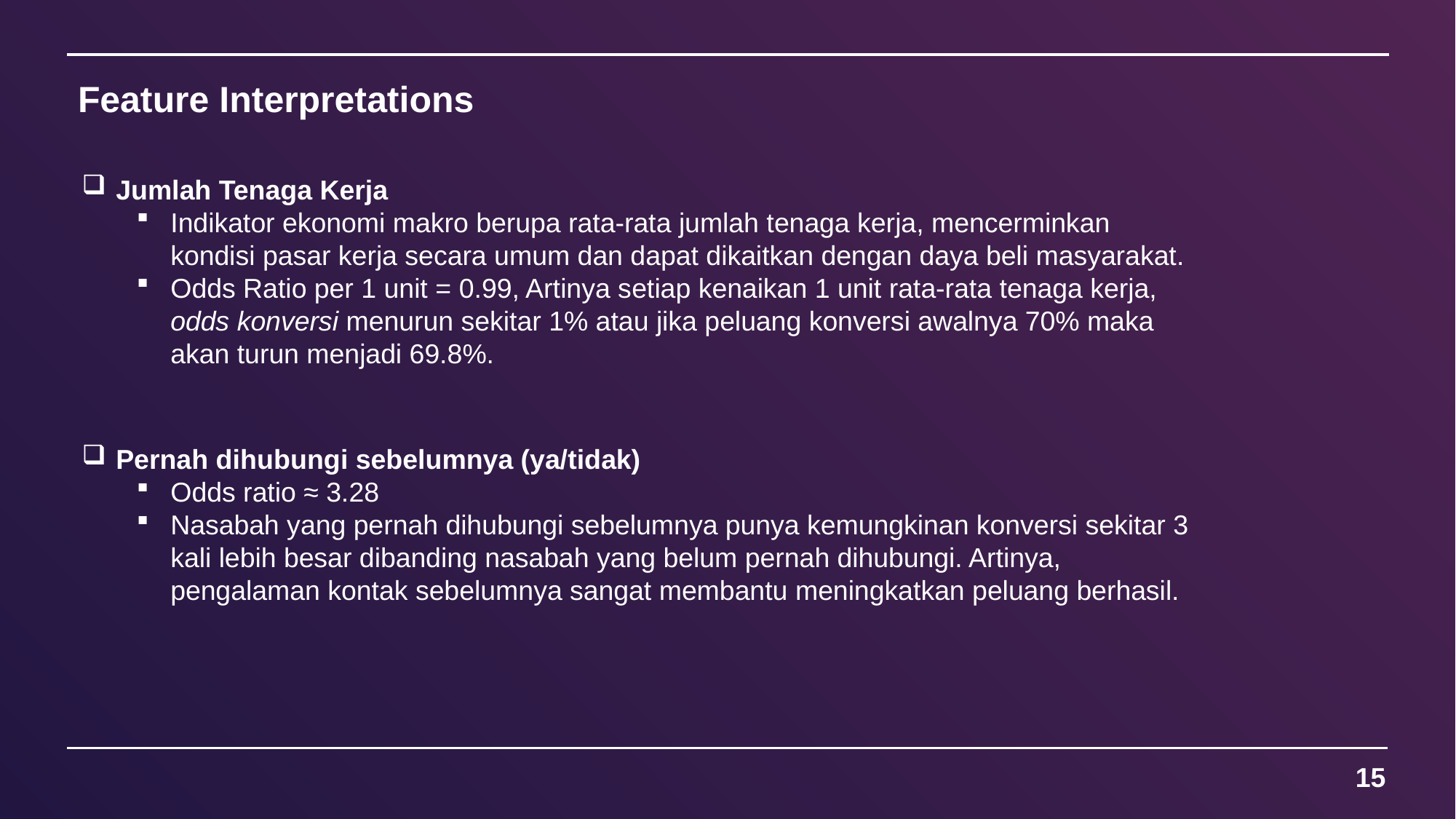

Feature Interpretations
Jumlah Tenaga Kerja
Indikator ekonomi makro berupa rata-rata jumlah tenaga kerja, mencerminkan kondisi pasar kerja secara umum dan dapat dikaitkan dengan daya beli masyarakat.
Odds Ratio per 1 unit = 0.99, Artinya setiap kenaikan 1 unit rata-rata tenaga kerja, odds konversi menurun sekitar 1% atau jika peluang konversi awalnya 70% maka akan turun menjadi 69.8%.
Pernah dihubungi sebelumnya (ya/tidak)
Odds ratio ≈ 3.28
Nasabah yang pernah dihubungi sebelumnya punya kemungkinan konversi sekitar 3 kali lebih besar dibanding nasabah yang belum pernah dihubungi. Artinya, pengalaman kontak sebelumnya sangat membantu meningkatkan peluang berhasil.
15